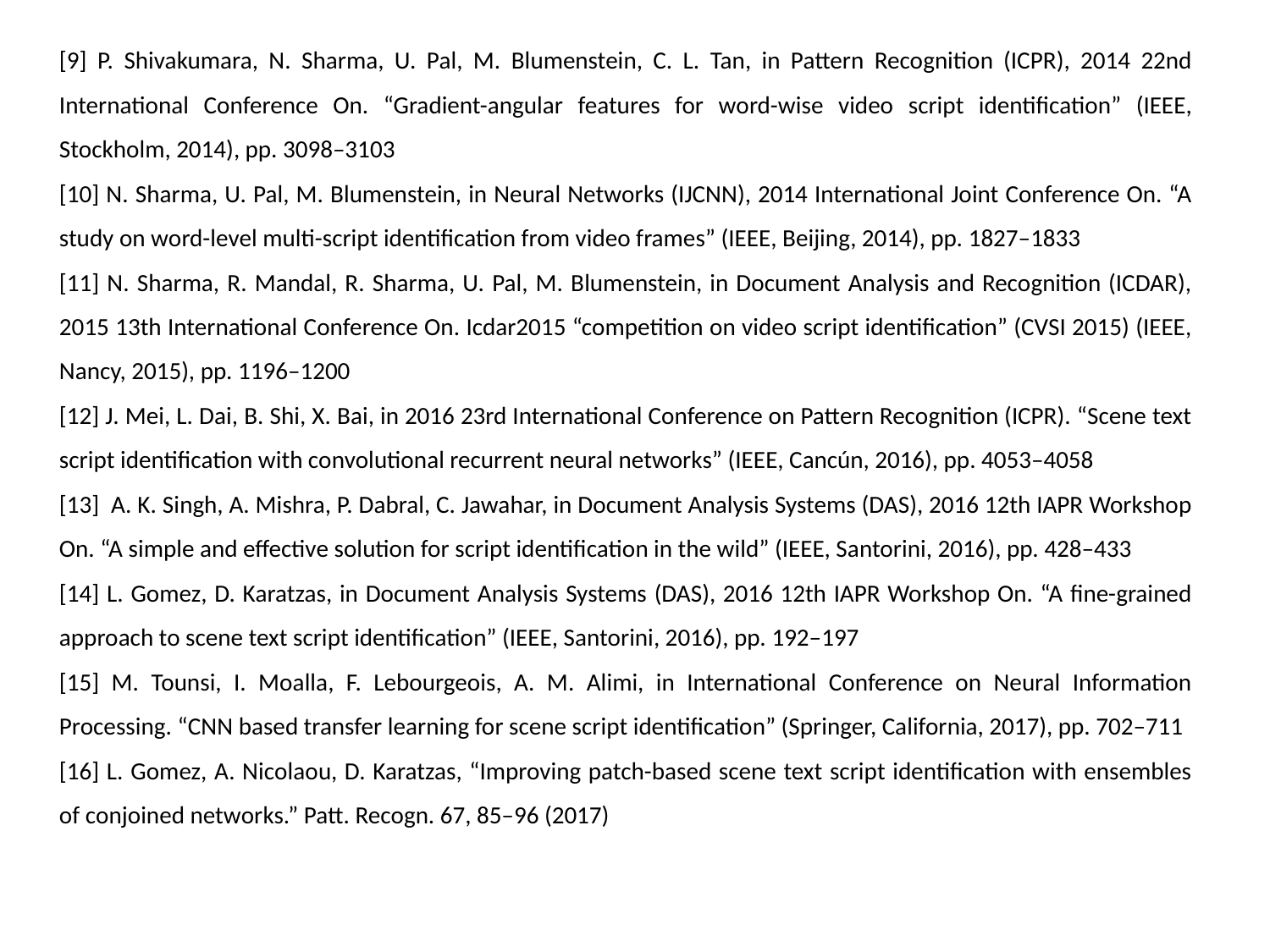

[9] P. Shivakumara, N. Sharma, U. Pal, M. Blumenstein, C. L. Tan, in Pattern Recognition (ICPR), 2014 22nd International Conference On. “Gradient-angular features for word-wise video script identification” (IEEE, Stockholm, 2014), pp. 3098–3103
[10] N. Sharma, U. Pal, M. Blumenstein, in Neural Networks (IJCNN), 2014 International Joint Conference On. “A study on word-level multi-script identification from video frames” (IEEE, Beijing, 2014), pp. 1827–1833
[11] N. Sharma, R. Mandal, R. Sharma, U. Pal, M. Blumenstein, in Document Analysis and Recognition (ICDAR), 2015 13th International Conference On. Icdar2015 “competition on video script identification” (CVSI 2015) (IEEE, Nancy, 2015), pp. 1196–1200
[12] J. Mei, L. Dai, B. Shi, X. Bai, in 2016 23rd International Conference on Pattern Recognition (ICPR). “Scene text script identification with convolutional recurrent neural networks” (IEEE, Cancún, 2016), pp. 4053–4058
[13]  A. K. Singh, A. Mishra, P. Dabral, C. Jawahar, in Document Analysis Systems (DAS), 2016 12th IAPR Workshop On. “A simple and effective solution for script identification in the wild” (IEEE, Santorini, 2016), pp. 428–433
[14] L. Gomez, D. Karatzas, in Document Analysis Systems (DAS), 2016 12th IAPR Workshop On. “A fine-grained approach to scene text script identification” (IEEE, Santorini, 2016), pp. 192–197
[15] M. Tounsi, I. Moalla, F. Lebourgeois, A. M. Alimi, in International Conference on Neural Information Processing. “CNN based transfer learning for scene script identification” (Springer, California, 2017), pp. 702–711
[16] L. Gomez, A. Nicolaou, D. Karatzas, “Improving patch-based scene text script identification with ensembles of conjoined networks.” Patt. Recogn. 67, 85–96 (2017)